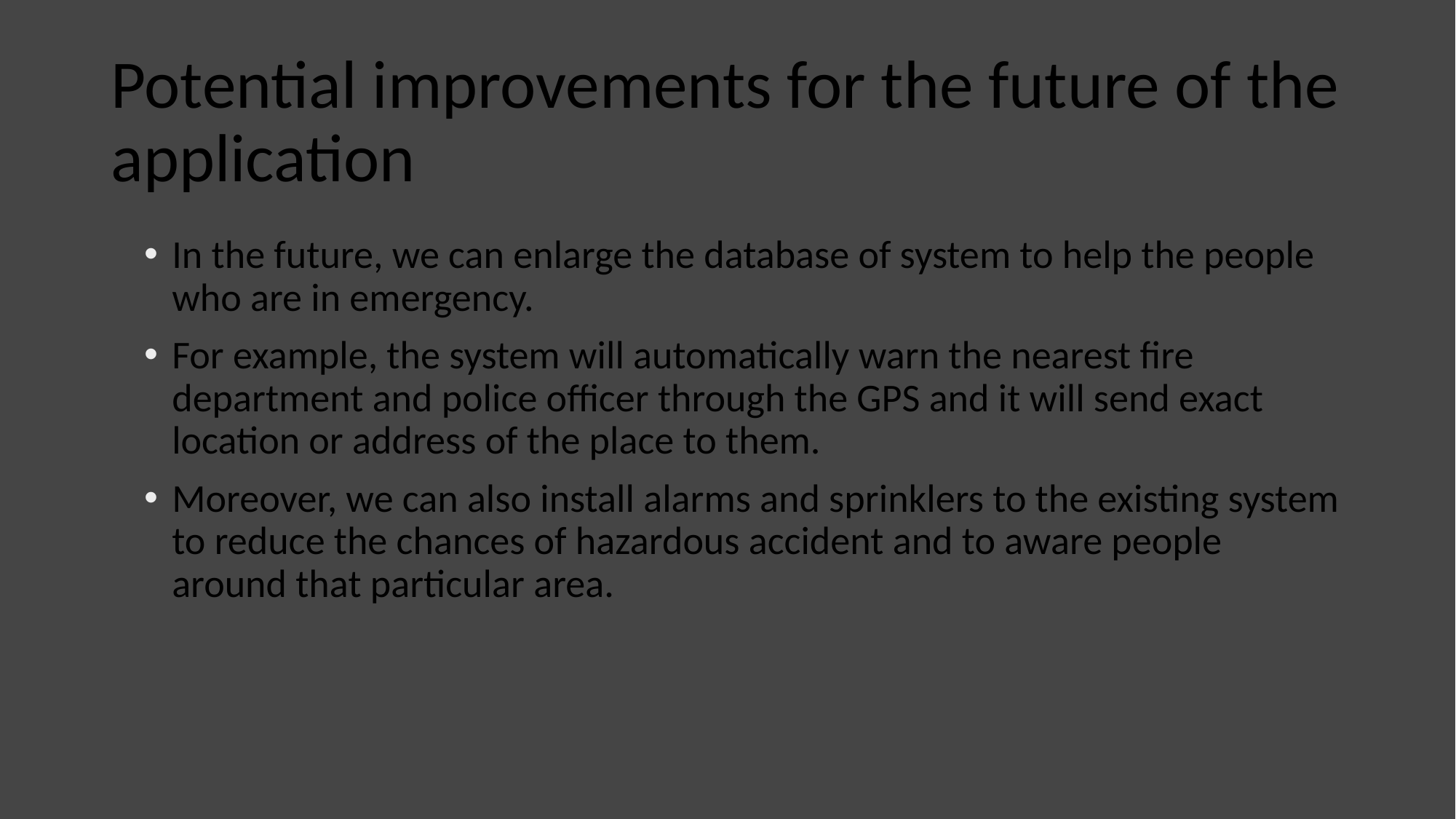

# Potential improvements for the future of the application
In the future, we can enlarge the database of system to help the people who are in emergency.
For example, the system will automatically warn the nearest fire department and police officer through the GPS and it will send exact location or address of the place to them.
Moreover, we can also install alarms and sprinklers to the existing system to reduce the chances of hazardous accident and to aware people around that particular area.